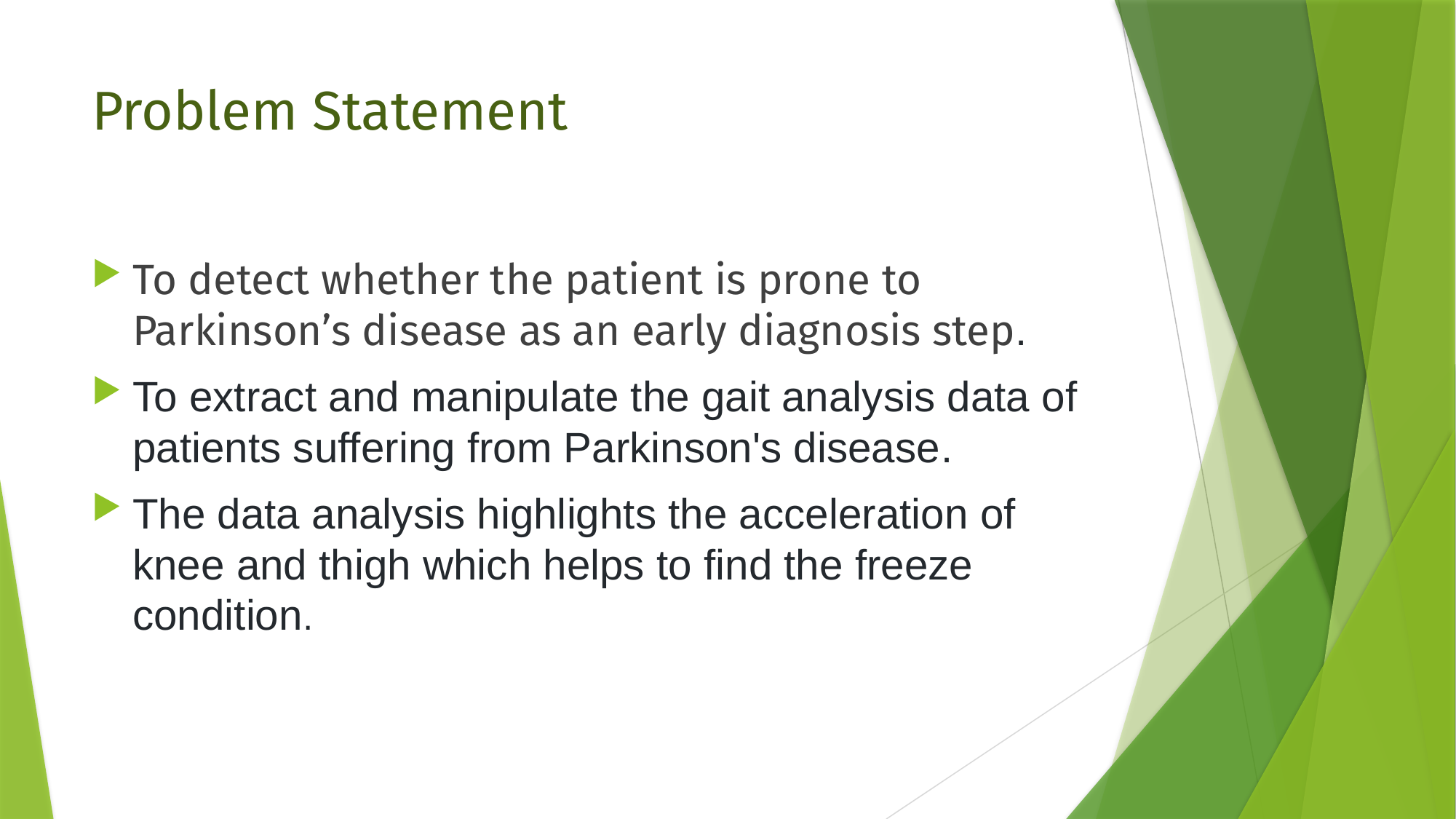

# Problem Statement
To detect whether the patient is prone to Parkinson’s disease as an early diagnosis step.
To extract and manipulate the gait analysis data of patients suffering from Parkinson's disease.
The data analysis highlights the acceleration of knee and thigh which helps to find the freeze condition.